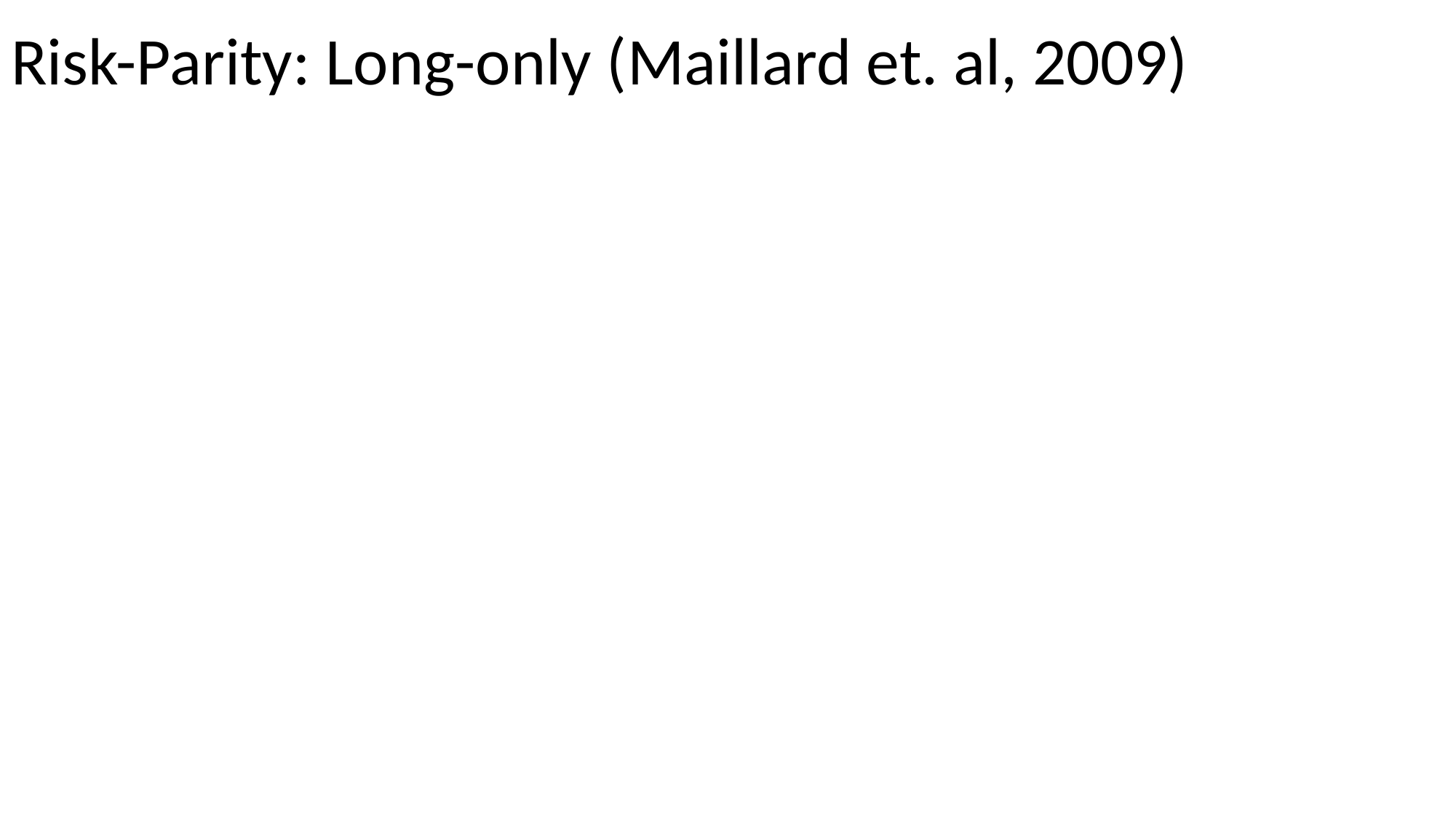

# Risk-Parity: Long-only (Maillard et. al, 2009)